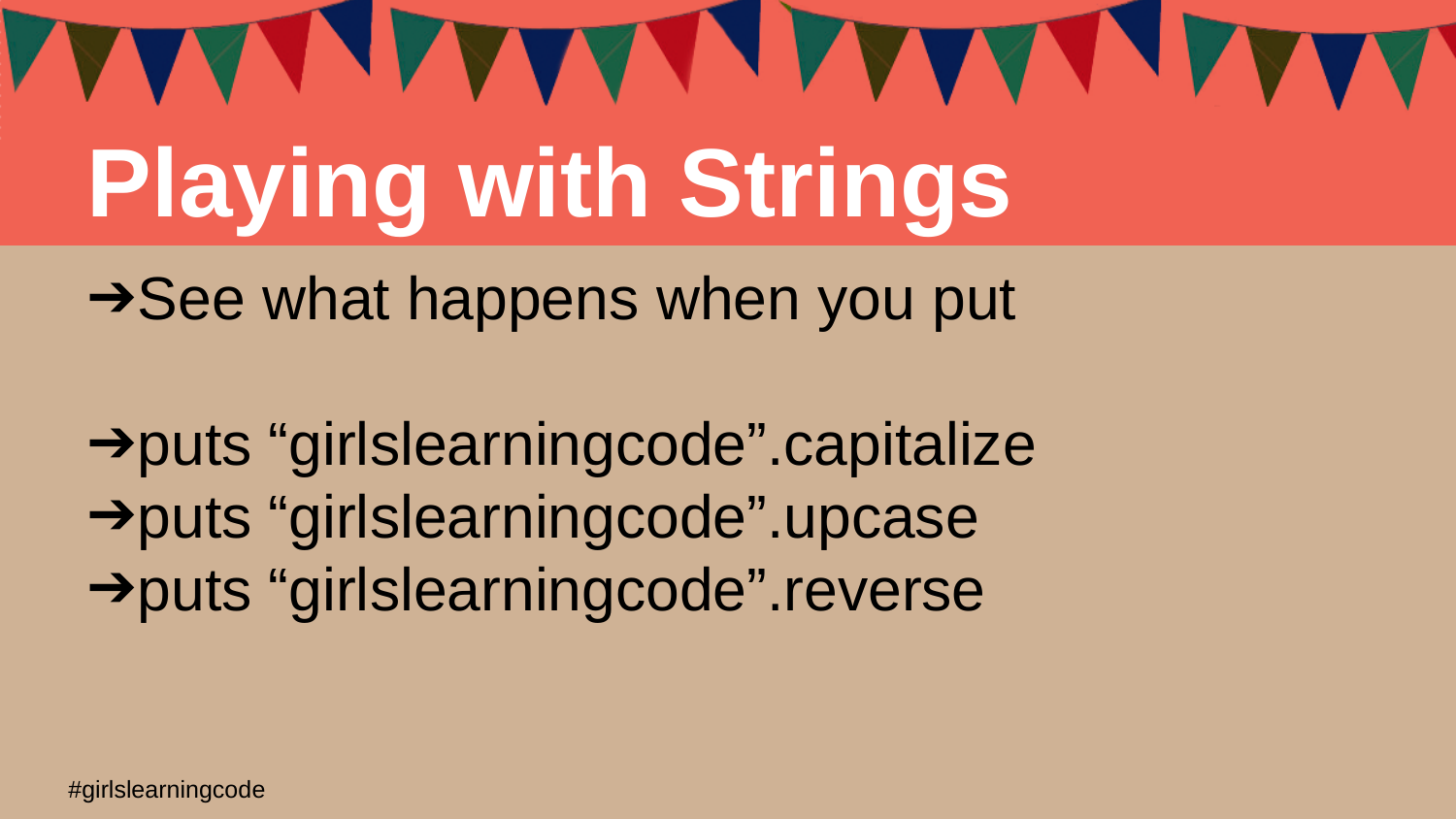

Playing with Strings
See what happens when you put

puts “girlslearningcode”.capitalize
puts “girlslearningcode”.upcase
puts “girlslearningcode”.reverse